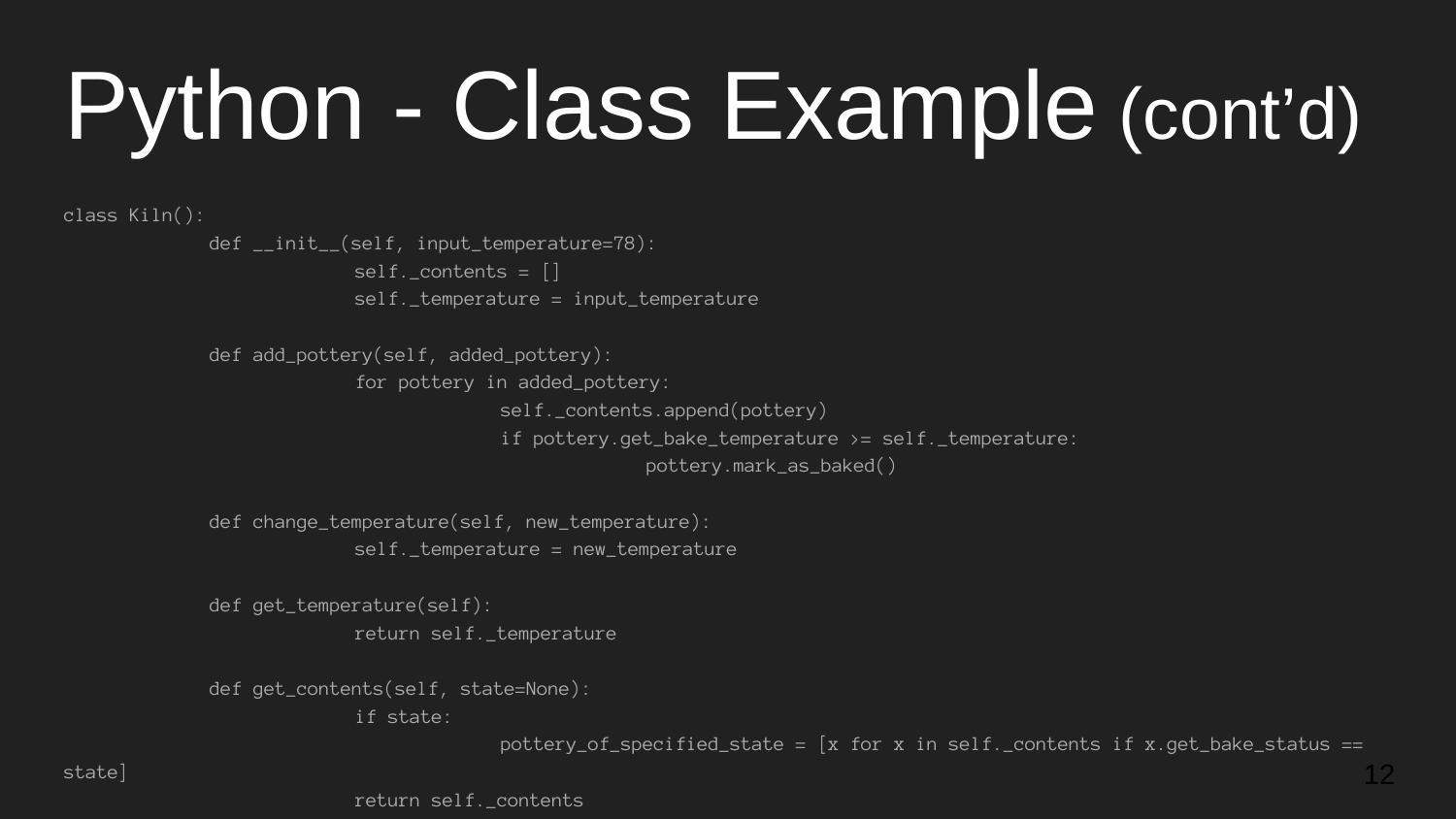

# Python - Class Example (cont’d)
class Kiln():
	def __init__(self, input_temperature=78):
		self._contents = []
		self._temperature = input_temperature

	def add_pottery(self, added_pottery):
		for pottery in added_pottery:
			self._contents.append(pottery)
			if pottery.get_bake_temperature >= self._temperature:
				pottery.mark_as_baked()

	def change_temperature(self, new_temperature):
		self._temperature = new_temperature

	def get_temperature(self):
		return self._temperature

	def get_contents(self, state=None):
		if state:
			pottery_of_specified_state = [x for x in self._contents if x.get_bake_status == state]
		return self._contents
12